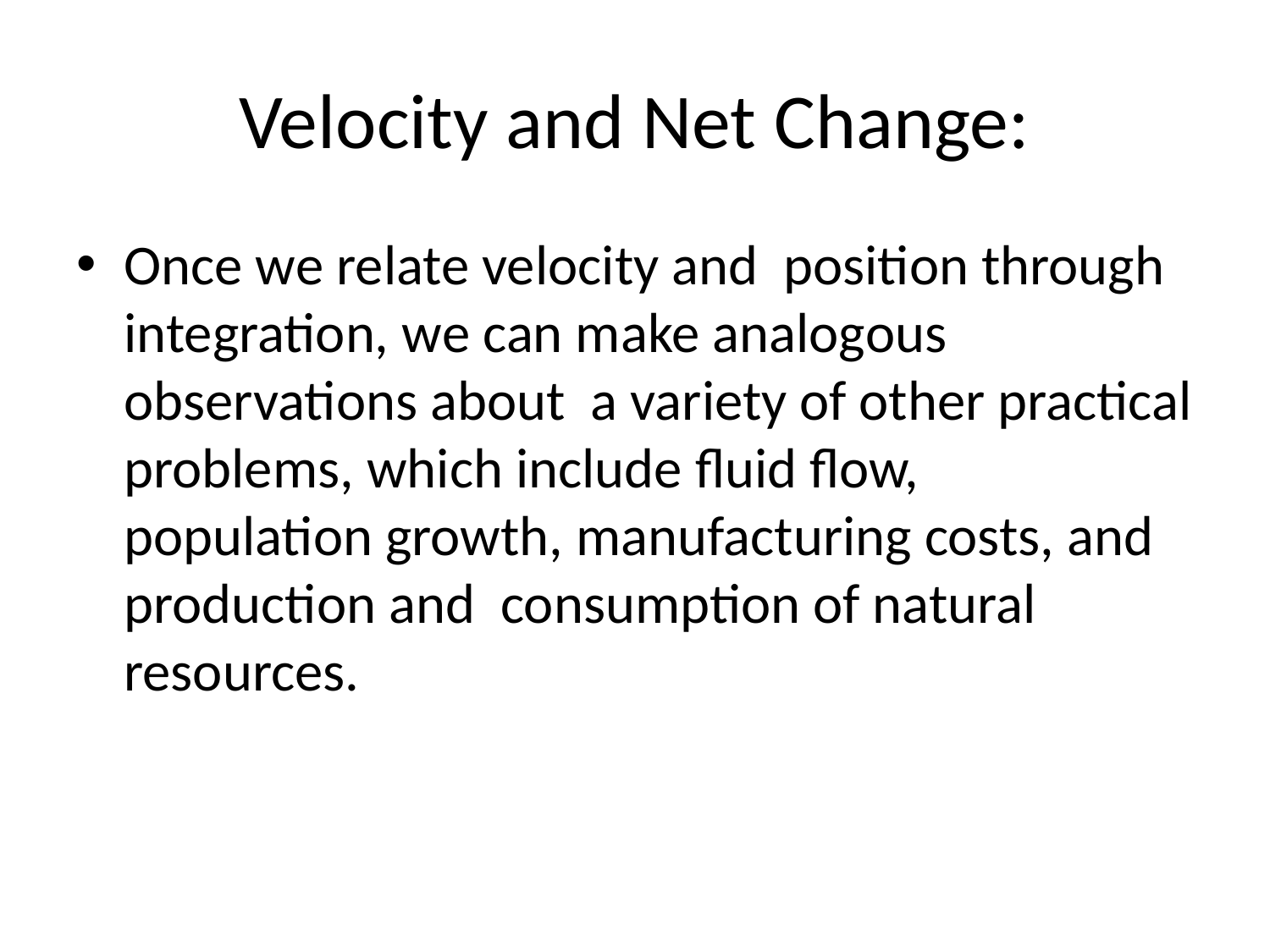

# Velocity and Net Change:
Once we relate velocity and  position through integration, we can make analogous observations about  a variety of other practical problems, which include fluid flow,  population growth, manufacturing costs, and production and  consumption of natural resources.